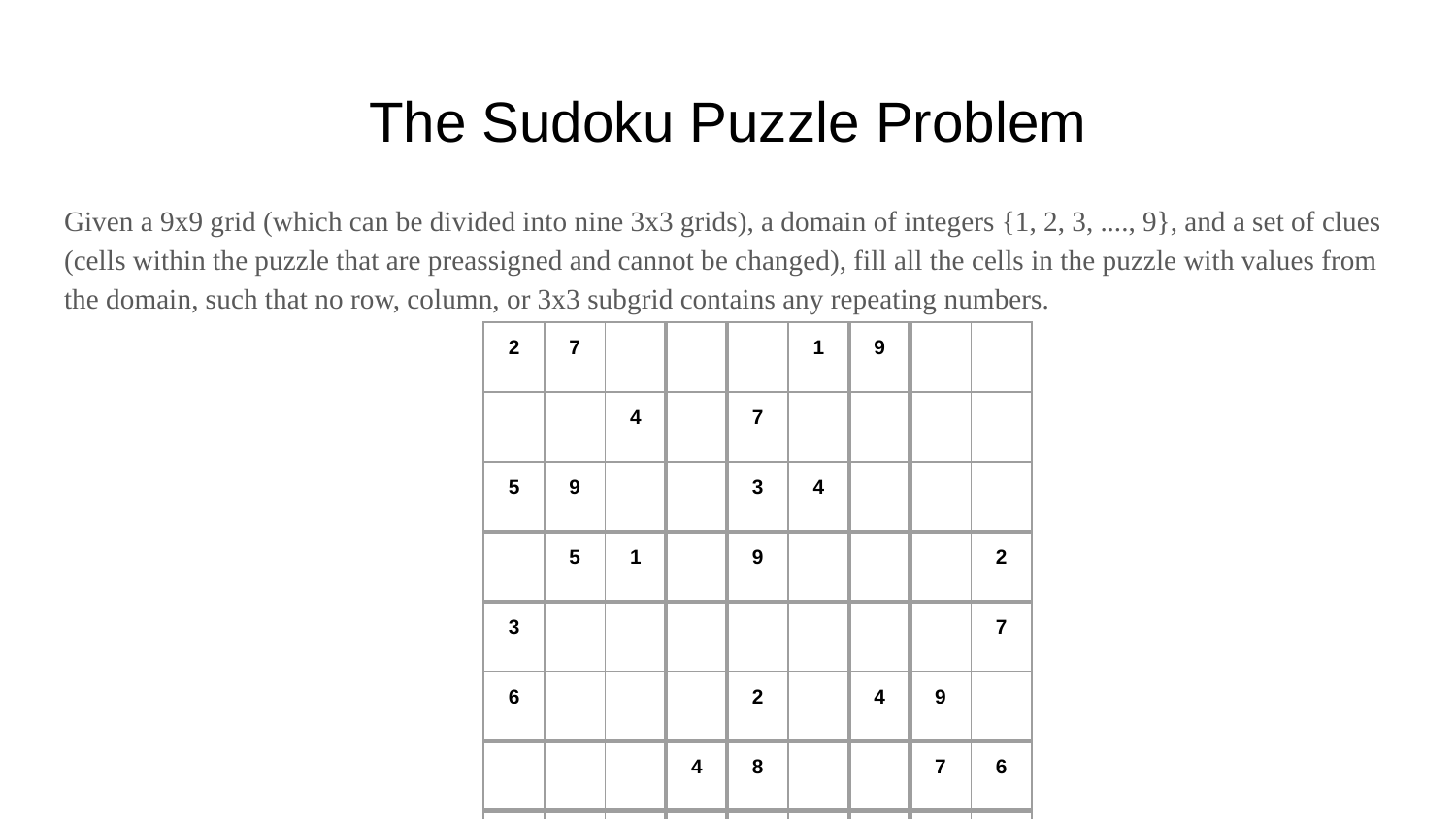

# The Sudoku Puzzle Problem
Given a 9x9 grid (which can be divided into nine 3x3 grids), a domain of integers {1, 2, 3, ...., 9}, and a set of clues (cells within the puzzle that are preassigned and cannot be changed), fill all the cells in the puzzle with values from the domain, such that no row, column, or 3x3 subgrid contains any repeating numbers.
| 2 | 7 |  |  |  | 1 | 9 |  |  |
| --- | --- | --- | --- | --- | --- | --- | --- | --- |
|  |  | 4 |  | 7 |  |  |  |  |
| 5 | 9 |  |  | 3 | 4 |  |  |  |
|  | 5 | 1 |  | 9 |  |  |  | 2 |
| 3 |  |  |  |  |  |  |  | 7 |
| 6 |  |  |  | 2 |  | 4 | 9 |  |
|  |  |  | 4 | 8 |  |  | 7 | 6 |
|  |  |  |  | 6 |  | 2 |  |  |
|  |  | 6 | 2 |  |  |  | 4 | 8 |